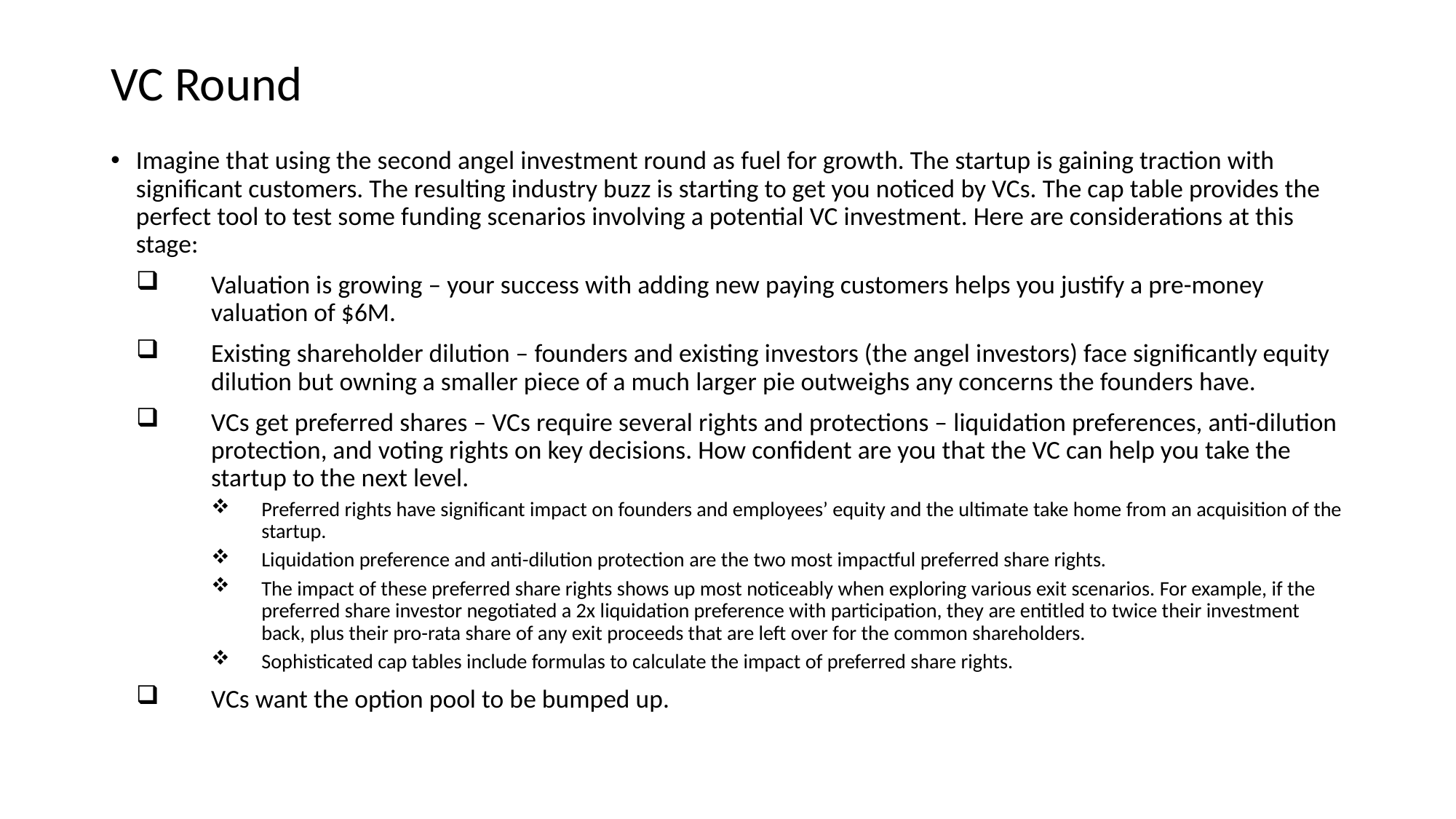

# VC Round
Imagine that using the second angel investment round as fuel for growth. The startup is gaining traction with significant customers. The resulting industry buzz is starting to get you noticed by VCs. The cap table provides the perfect tool to test some funding scenarios involving a potential VC investment. Here are considerations at this stage:
Valuation is growing – your success with adding new paying customers helps you justify a pre-money valuation of $6M.
Existing shareholder dilution – founders and existing investors (the angel investors) face significantly equity dilution but owning a smaller piece of a much larger pie outweighs any concerns the founders have.
VCs get preferred shares – VCs require several rights and protections – liquidation preferences, anti-dilution protection, and voting rights on key decisions. How confident are you that the VC can help you take the startup to the next level.
Preferred rights have significant impact on founders and employees’ equity and the ultimate take home from an acquisition of the startup.
Liquidation preference and anti-dilution protection are the two most impactful preferred share rights.
The impact of these preferred share rights shows up most noticeably when exploring various exit scenarios. For example, if the preferred share investor negotiated a 2x liquidation preference with participation, they are entitled to twice their investment back, plus their pro-rata share of any exit proceeds that are left over for the common shareholders.
Sophisticated cap tables include formulas to calculate the impact of preferred share rights.
VCs want the option pool to be bumped up.